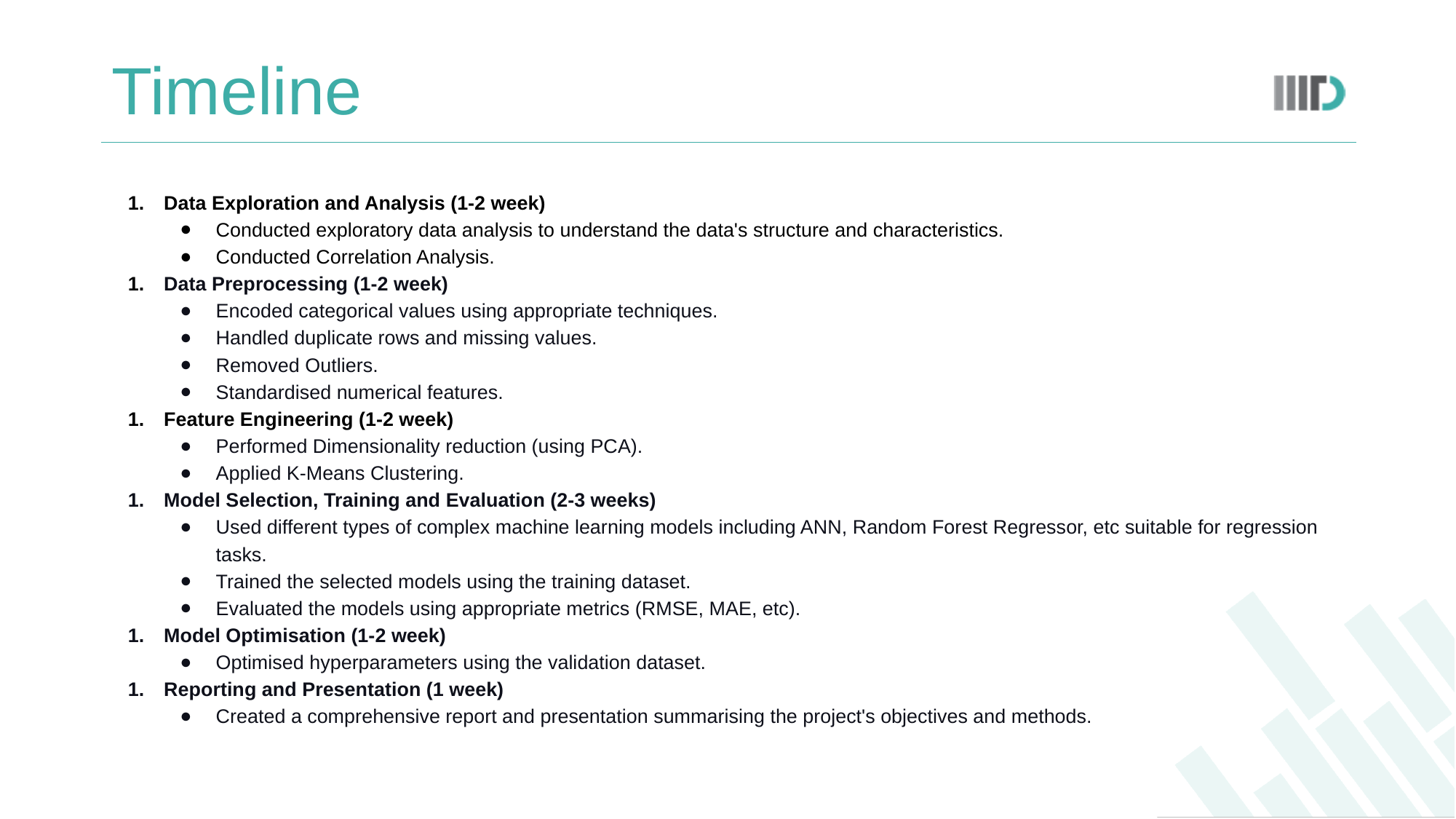

# Timeline

Data Exploration and Analysis (1-2 week)
Conducted exploratory data analysis to understand the data's structure and characteristics.
Conducted Correlation Analysis.
Data Preprocessing (1-2 week)
Encoded categorical values using appropriate techniques.
Handled duplicate rows and missing values.
Removed Outliers.
Standardised numerical features.
Feature Engineering (1-2 week)
Performed Dimensionality reduction (using PCA).
Applied K-Means Clustering.
Model Selection, Training and Evaluation (2-3 weeks)
Used different types of complex machine learning models including ANN, Random Forest Regressor, etc suitable for regression tasks.
Trained the selected models using the training dataset.
Evaluated the models using appropriate metrics (RMSE, MAE, etc).
Model Optimisation (1-2 week)
Optimised hyperparameters using the validation dataset.
Reporting and Presentation (1 week)
Created a comprehensive report and presentation summarising the project's objectives and methods.